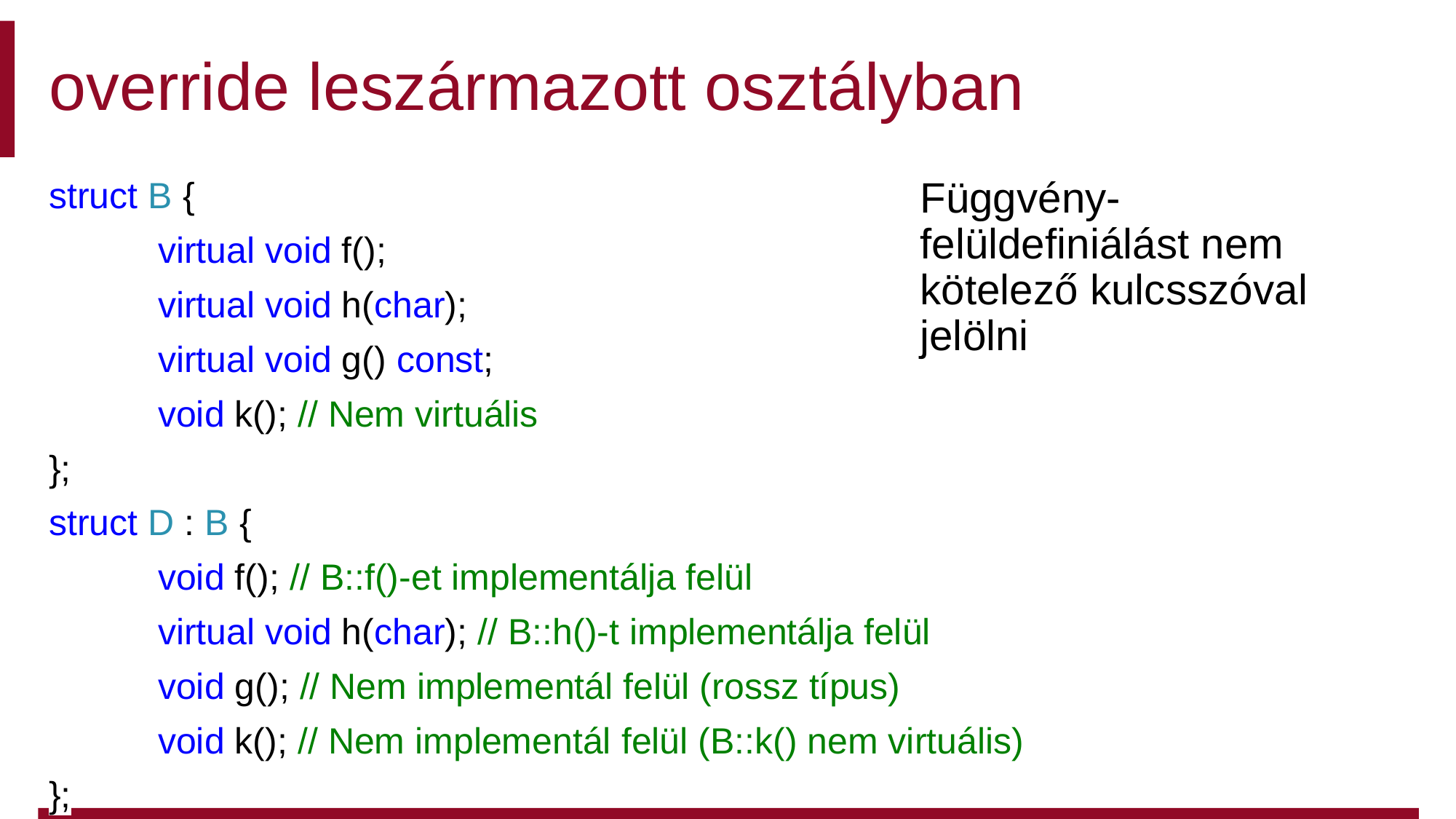

# override leszármazott osztályban
Függvény-felüldefiniálást nem kötelező kulcsszóval jelölni
struct B {
	virtual void f();
	virtual void h(char);
	virtual void g() const;
	void k(); // Nem virtuális
};
struct D : B {
	void f(); // B::f()-et implementálja felül
	virtual void h(char); // B::h()-t implementálja felül
	void g(); // Nem implementál felül (rossz típus)
	void k(); // Nem implementál felül (B::k() nem virtuális)
};